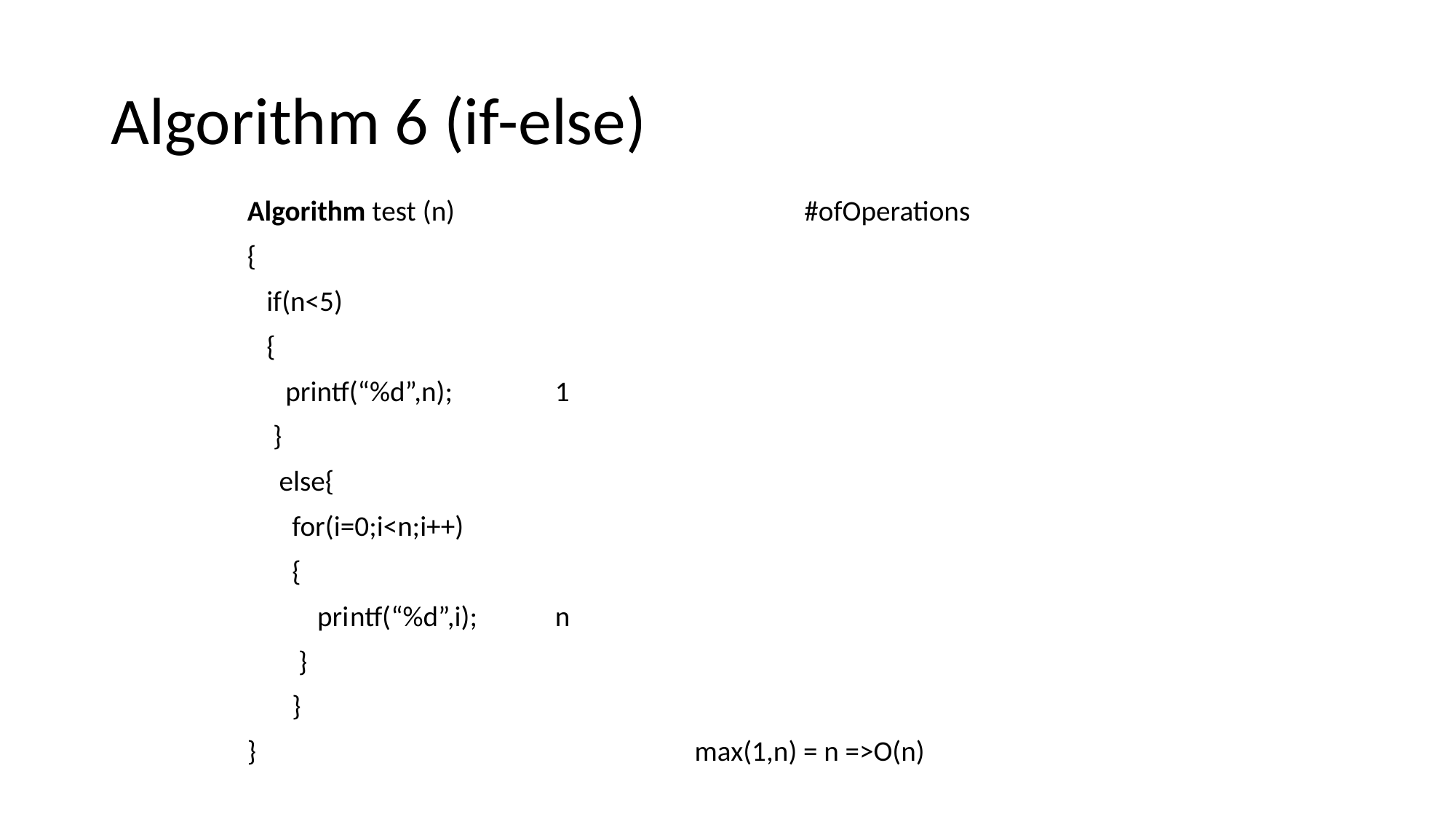

# Algorithm 6 (if-else)
Algorithm test (n)                                                       #ofOperations
{
   if(n<5)
   {
      printf(“%d”,n);				1
    }
     else{
       for(i=0;i<n;i++)
       {
           pri	ntf(“%d”,i);				n
        }
       }
}                                                                     max(1,n) = n =>O(n)